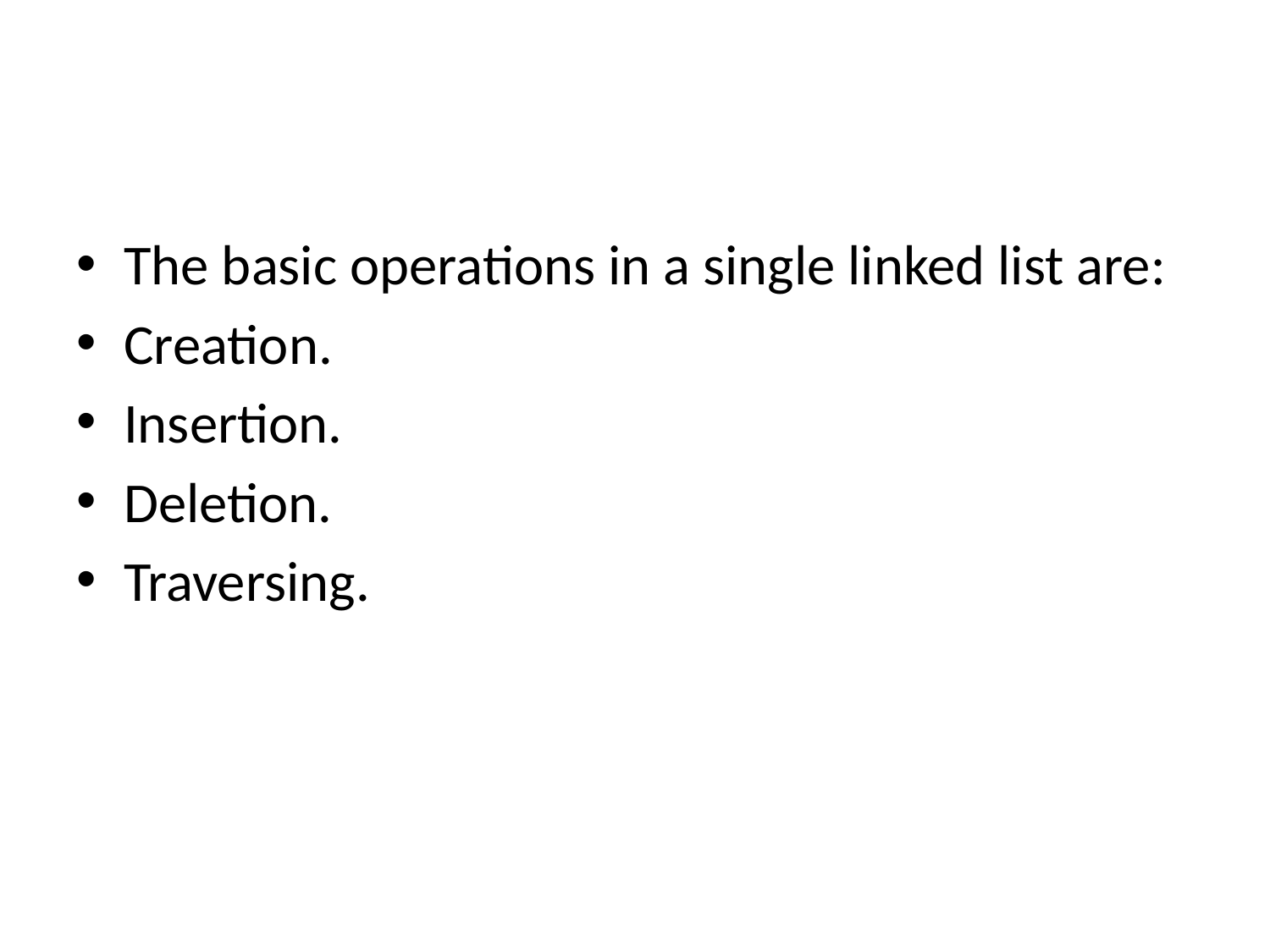

The basic operations in a single linked list are:
Creation.
Insertion.
Deletion.
Traversing.